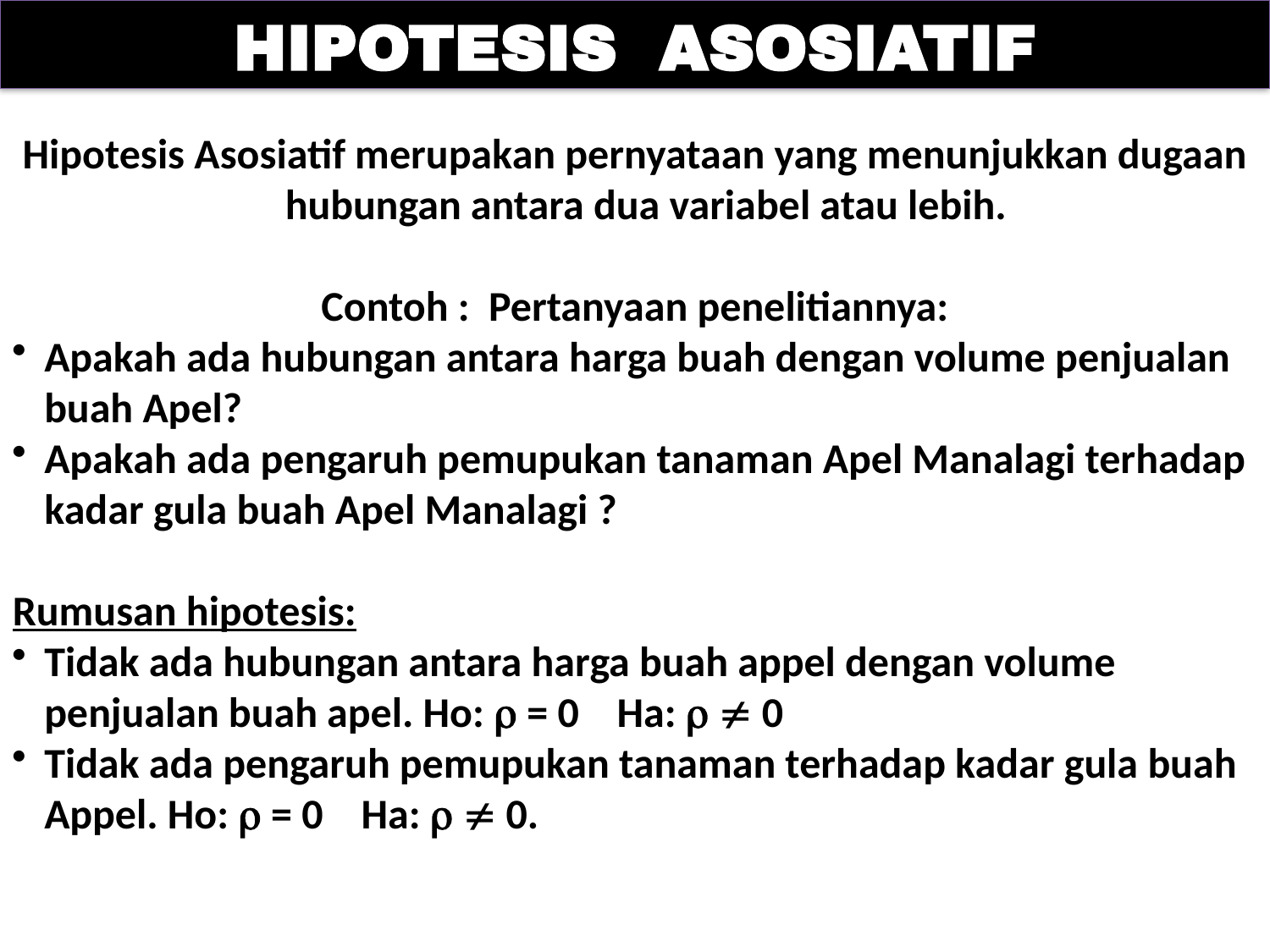

HIPOTESIS  ASOSIATIF
Hipotesis Asosiatif merupakan pernyataan yang menunjukkan dugaan hubungan antara dua variabel atau lebih.

Contoh :  Pertanyaan penelitiannya:
Apakah ada hubungan antara harga buah dengan volume penjualan buah Apel?
Apakah ada pengaruh pemupukan tanaman Apel Manalagi terhadap kadar gula buah Apel Manalagi ?

Rumusan hipotesis:
Tidak ada hubungan antara harga buah appel dengan volume penjualan buah apel. Ho: ρ = 0    Ha: ρ ≠ 0
Tidak ada pengaruh pemupukan tanaman terhadap kadar gula buah Appel. Ho: ρ = 0    Ha: ρ ≠ 0.